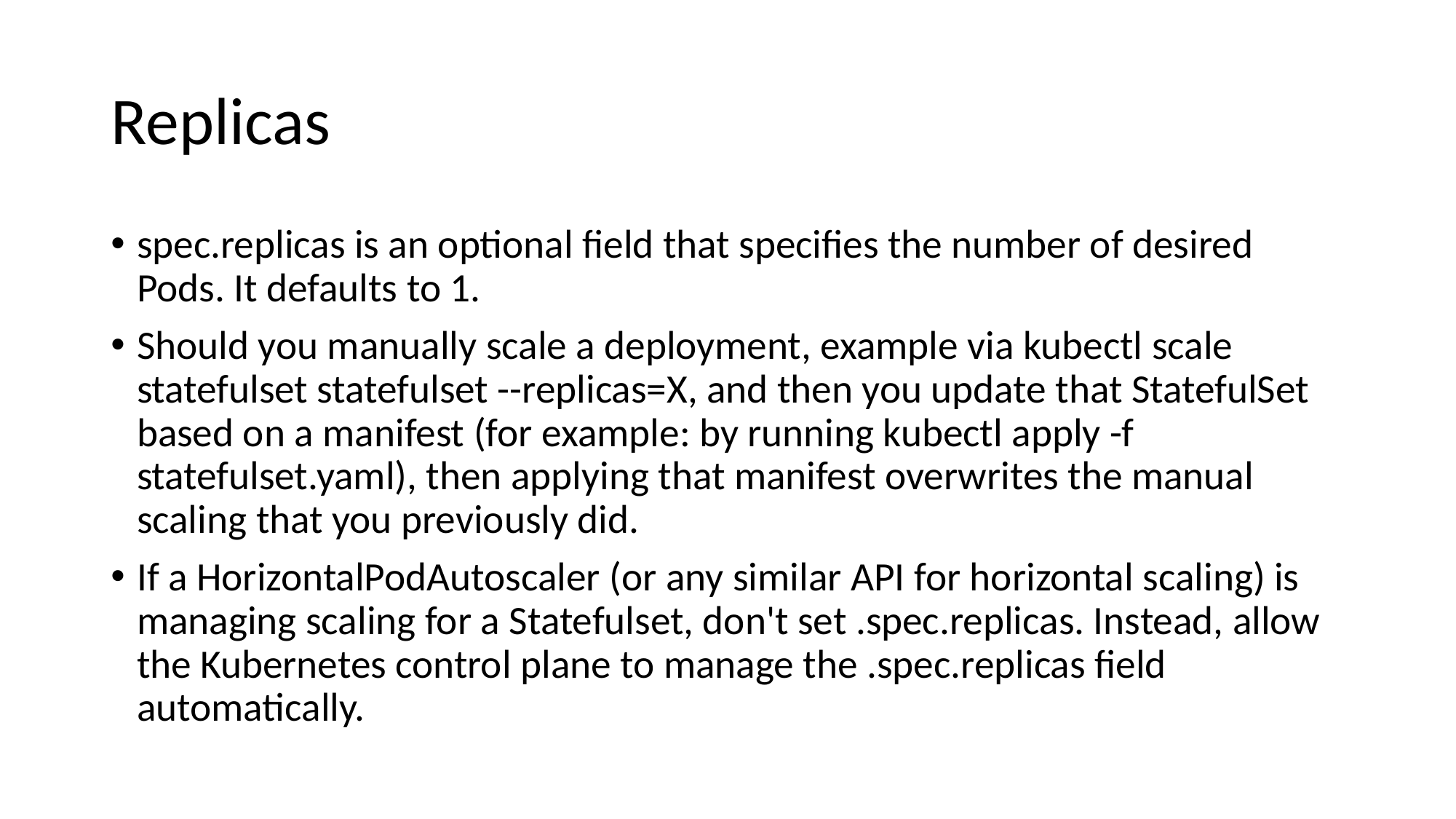

# Replicas
spec.replicas is an optional field that specifies the number of desired Pods. It defaults to 1.
Should you manually scale a deployment, example via kubectl scale statefulset statefulset --replicas=X, and then you update that StatefulSet based on a manifest (for example: by running kubectl apply -f statefulset.yaml), then applying that manifest overwrites the manual scaling that you previously did.
If a HorizontalPodAutoscaler (or any similar API for horizontal scaling) is managing scaling for a Statefulset, don't set .spec.replicas. Instead, allow the Kubernetes control plane to manage the .spec.replicas field automatically.